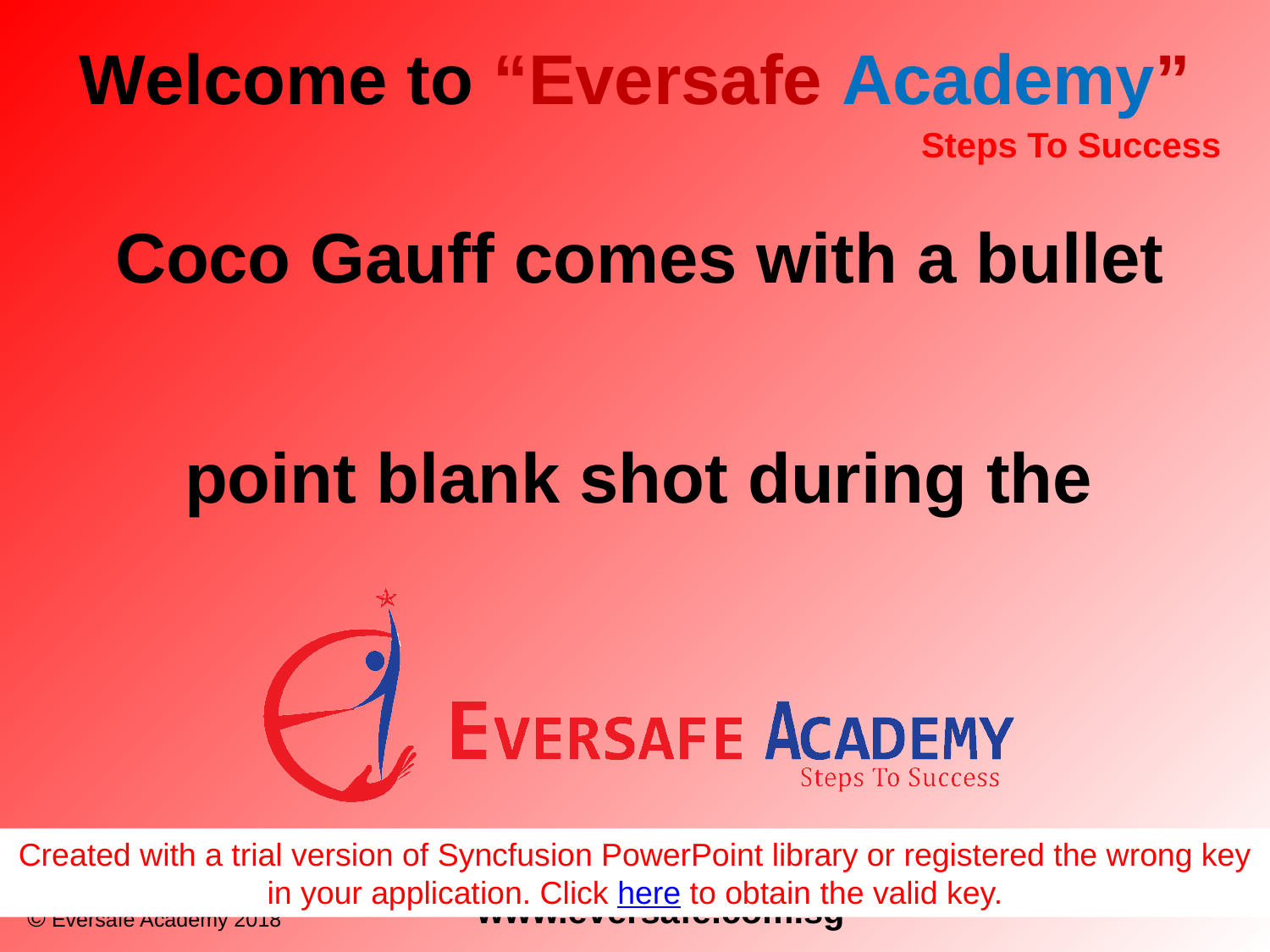

Coco Gauff comes with a bullet
point blank shot during the
Created with a trial version of Syncfusion PowerPoint library or registered the wrong key in your application. Click here to obtain the valid key.